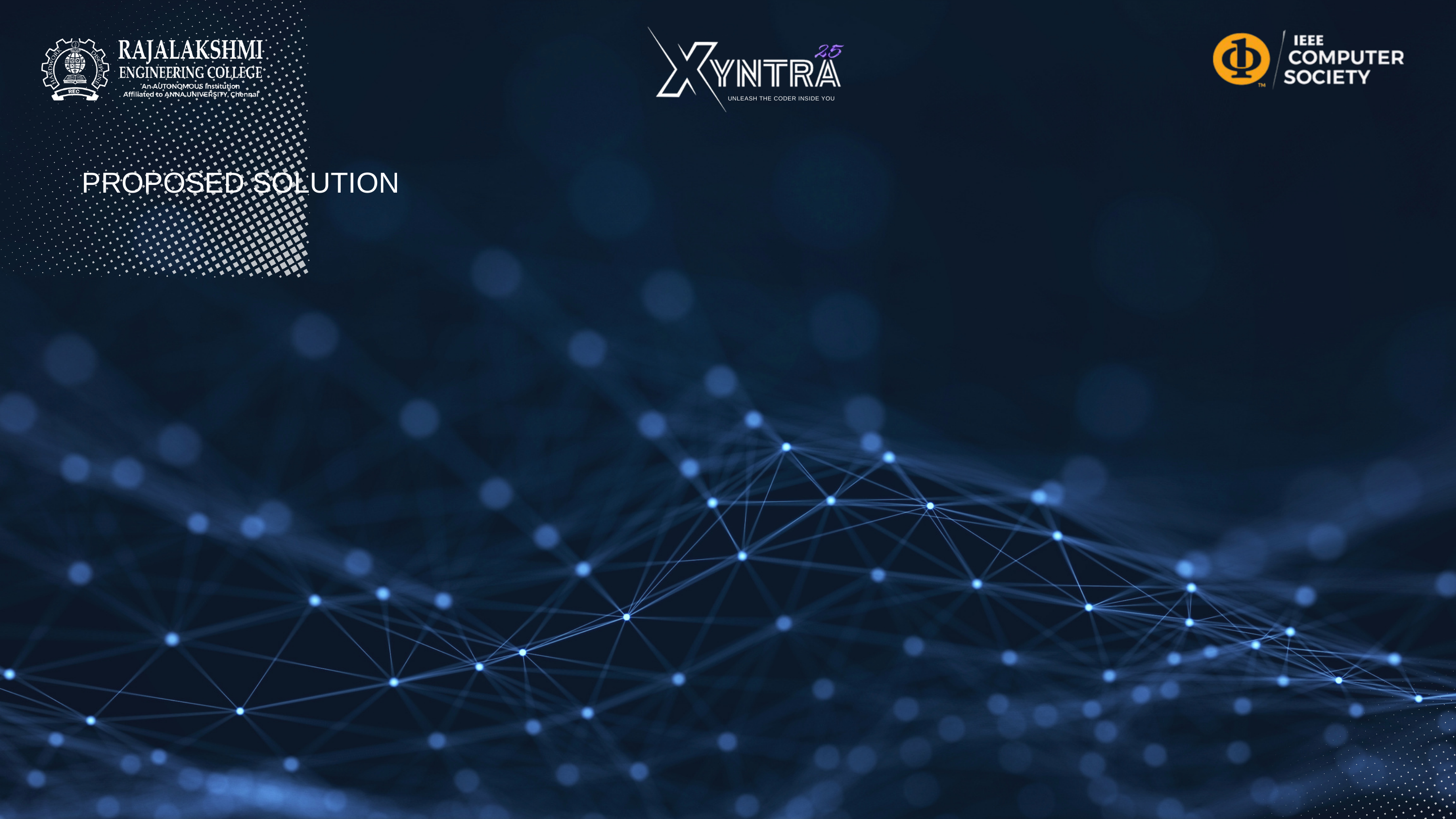

UNLEASH THE CODER INSIDE YOU

PROPOSED SOLUTION